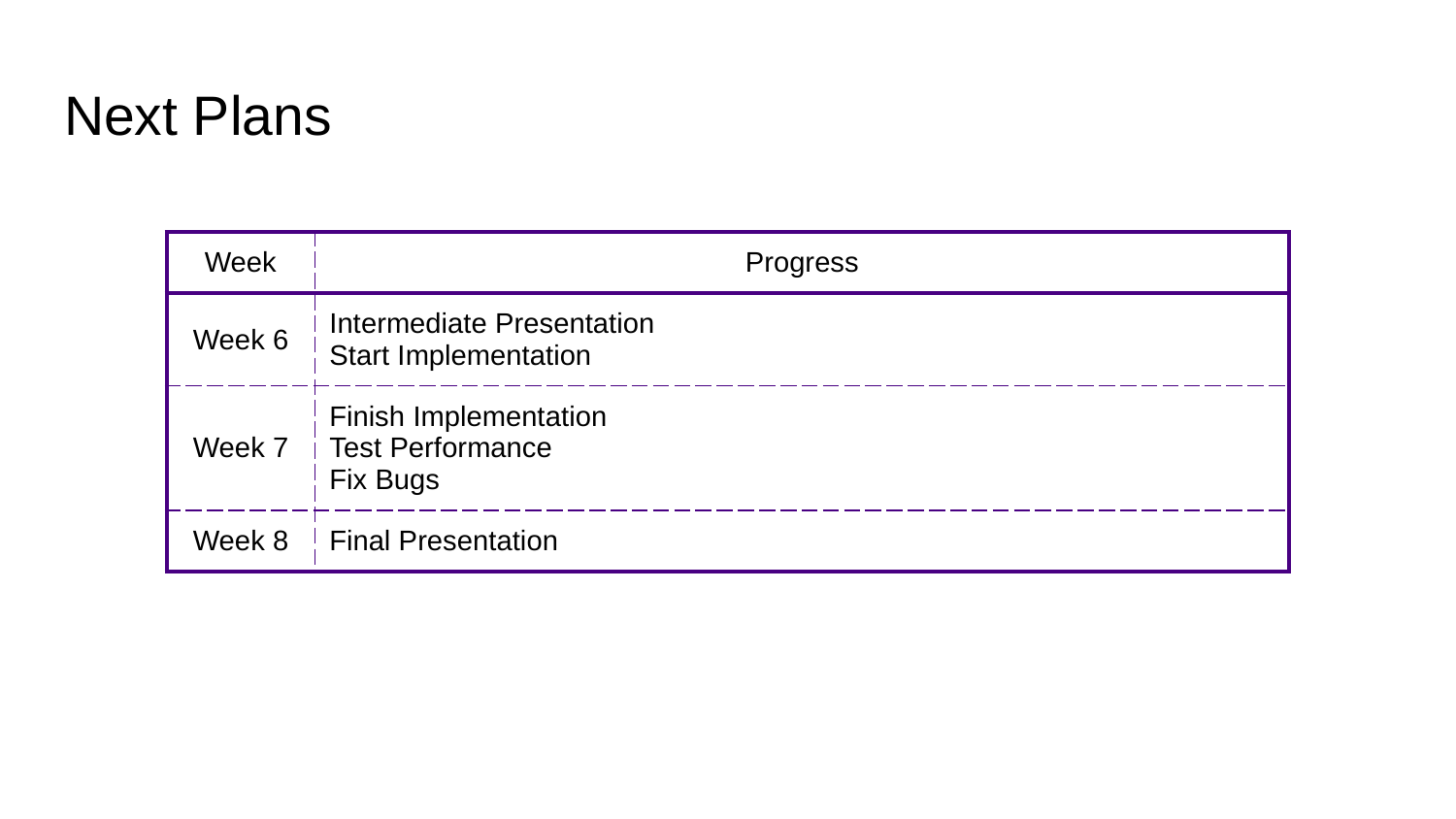

# Next Plans
| Week | Progress |
| --- | --- |
| Week 6 | Intermediate Presentation Start Implementation |
| Week 7 | Finish Implementation Test Performance Fix Bugs |
| Week 8 | Final Presentation |